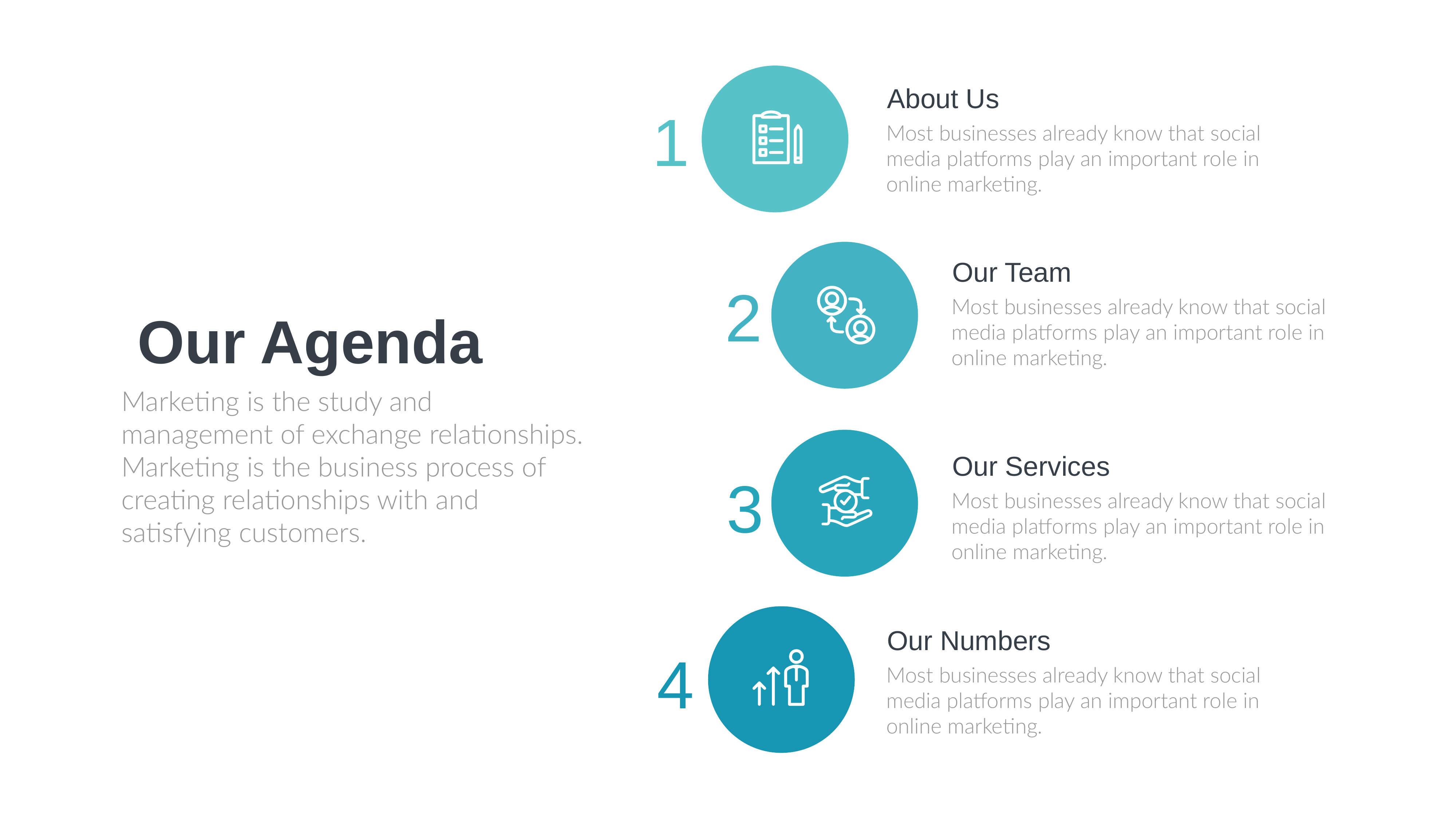

About Us
Most businesses already know that social media platforms play an important role in online marketing.
1

Our Team
Most businesses already know that social media platforms play an important role in online marketing.
2

Our Services
Most businesses already know that social media platforms play an important role in online marketing.
3

Our Numbers
Most businesses already know that social media platforms play an important role in online marketing.
4

Our Agenda
Marketing is the study and management of exchange relationships. Marketing is the business process of creating relationships with and satisfying customers.